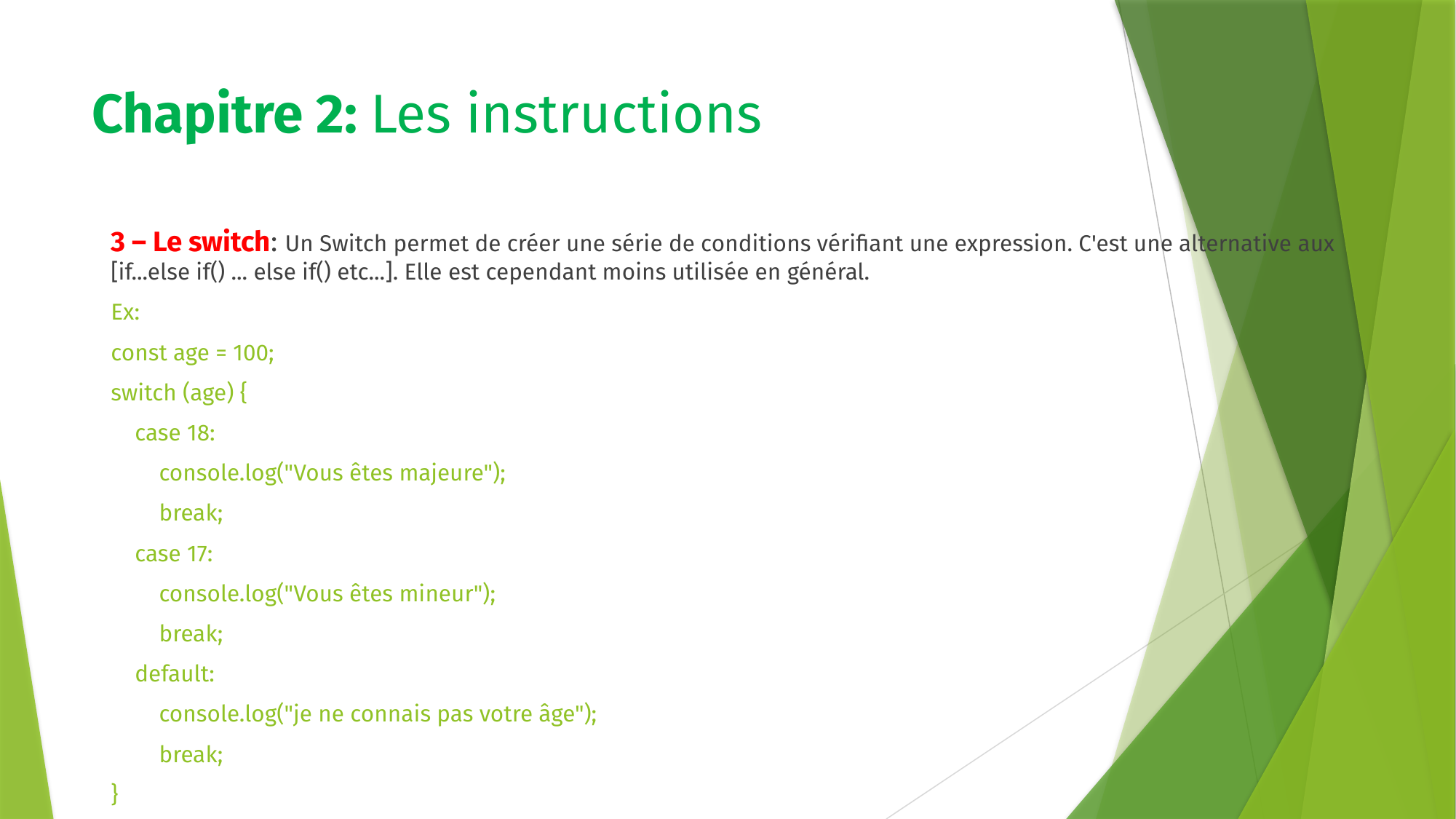

# Chapitre 2: Les instructions
3 – Le switch: Un Switch permet de créer une série de conditions vérifiant une expression. C'est une alternative aux [if...else if() ... else if() etc...]. Elle est cependant moins utilisée en général.
Ex:
const age = 100;
switch (age) {
    case 18:
        console.log("Vous êtes majeure");
        break;
    case 17:
        console.log("Vous êtes mineur");
        break;
    default:
        console.log("je ne connais pas votre âge");
        break;
}